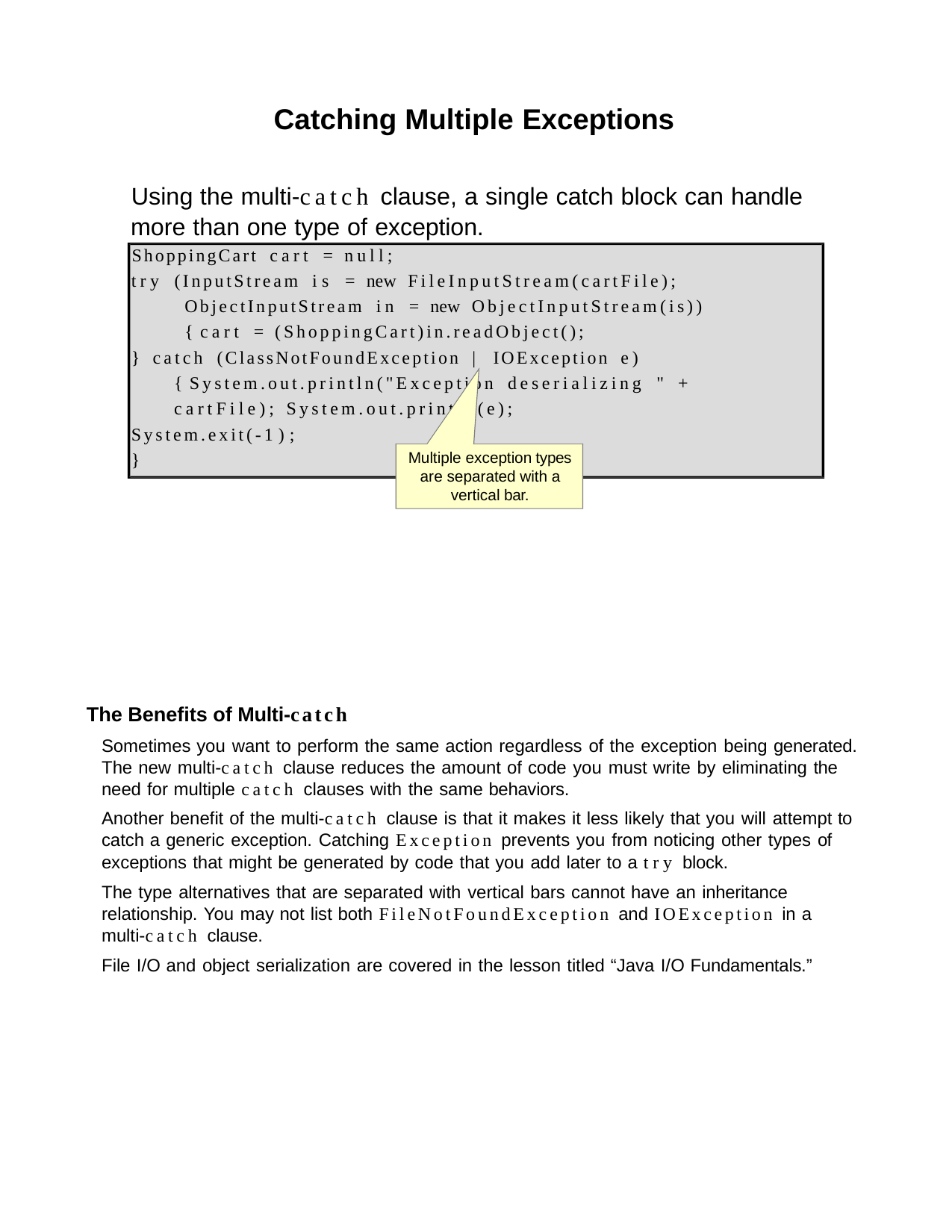

Catching Multiple Exceptions
Using the multi-catch clause, a single catch block can handle more than one type of exception.
ShoppingCart cart = null;
try (InputStream is = new FileInputStream(cartFile); ObjectInputStream in = new ObjectInputStream(is)) { cart = (ShoppingCart)in.readObject();
} catch (ClassNotFoundException | IOException e) { System.out.println("Exception deserializing " + cartFile); System.out.println(e);
System.exit(-1);

Multiple exception types are separated with a vertical bar.
}

The Benefits of Multi-catch
Sometimes you want to perform the same action regardless of the exception being generated. The new multi-catch clause reduces the amount of code you must write by eliminating the need for multiple catch clauses with the same behaviors.
Another benefit of the multi-catch clause is that it makes it less likely that you will attempt to catch a generic exception. Catching Exception prevents you from noticing other types of exceptions that might be generated by code that you add later to a try block.
The type alternatives that are separated with vertical bars cannot have an inheritance relationship. You may not list both FileNotFoundException and IOException in a multi-catch clause.
File I/O and object serialization are covered in the lesson titled “Java I/O Fundamentals.”